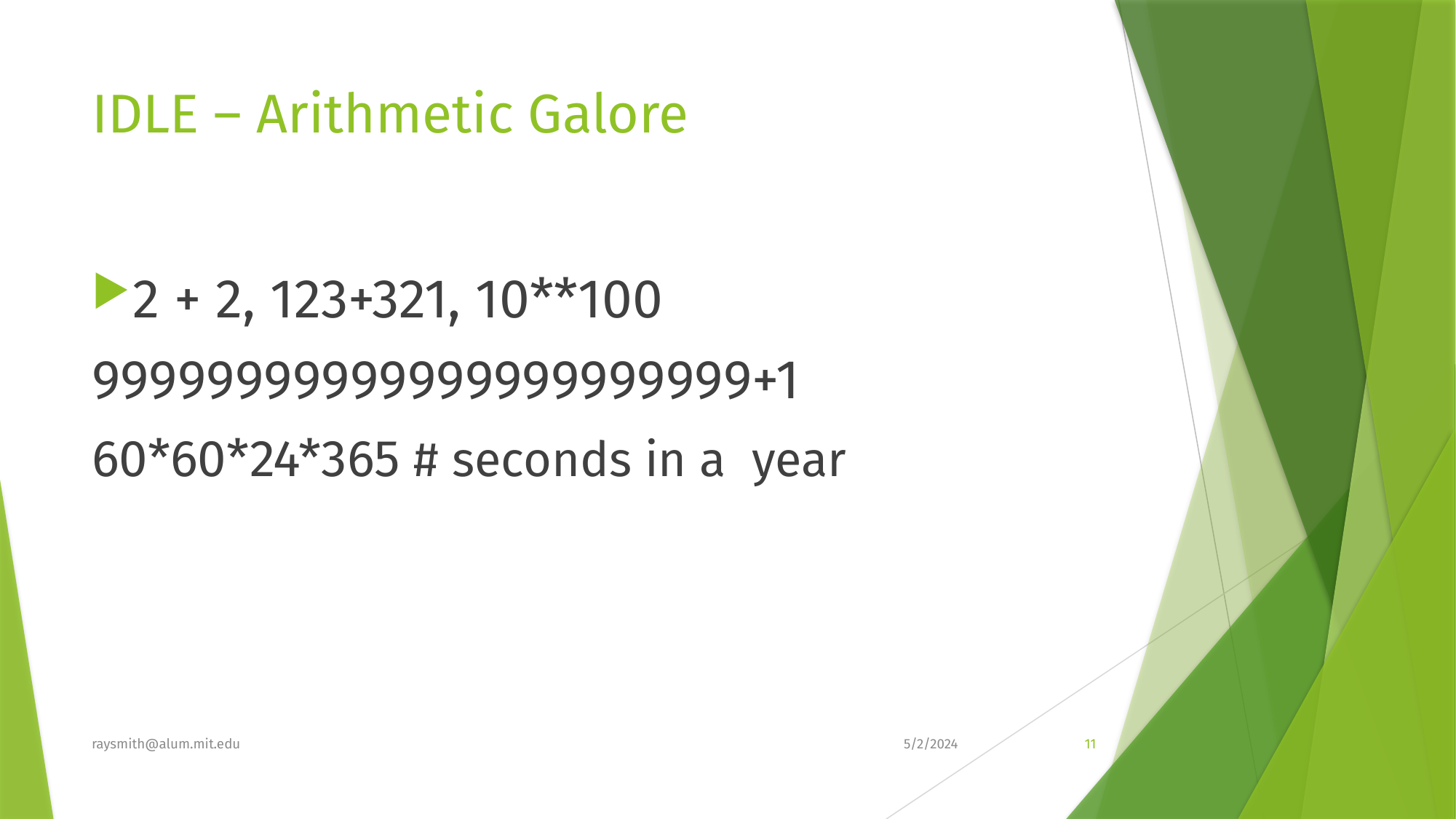

# IDLE – Arithmetic Galore
2 + 2, 123+321, 10**100
99999999999999999999999+1
60*60*24*365 # seconds in a  year

raysmith@alum.mit.edu
5/2/2024
11